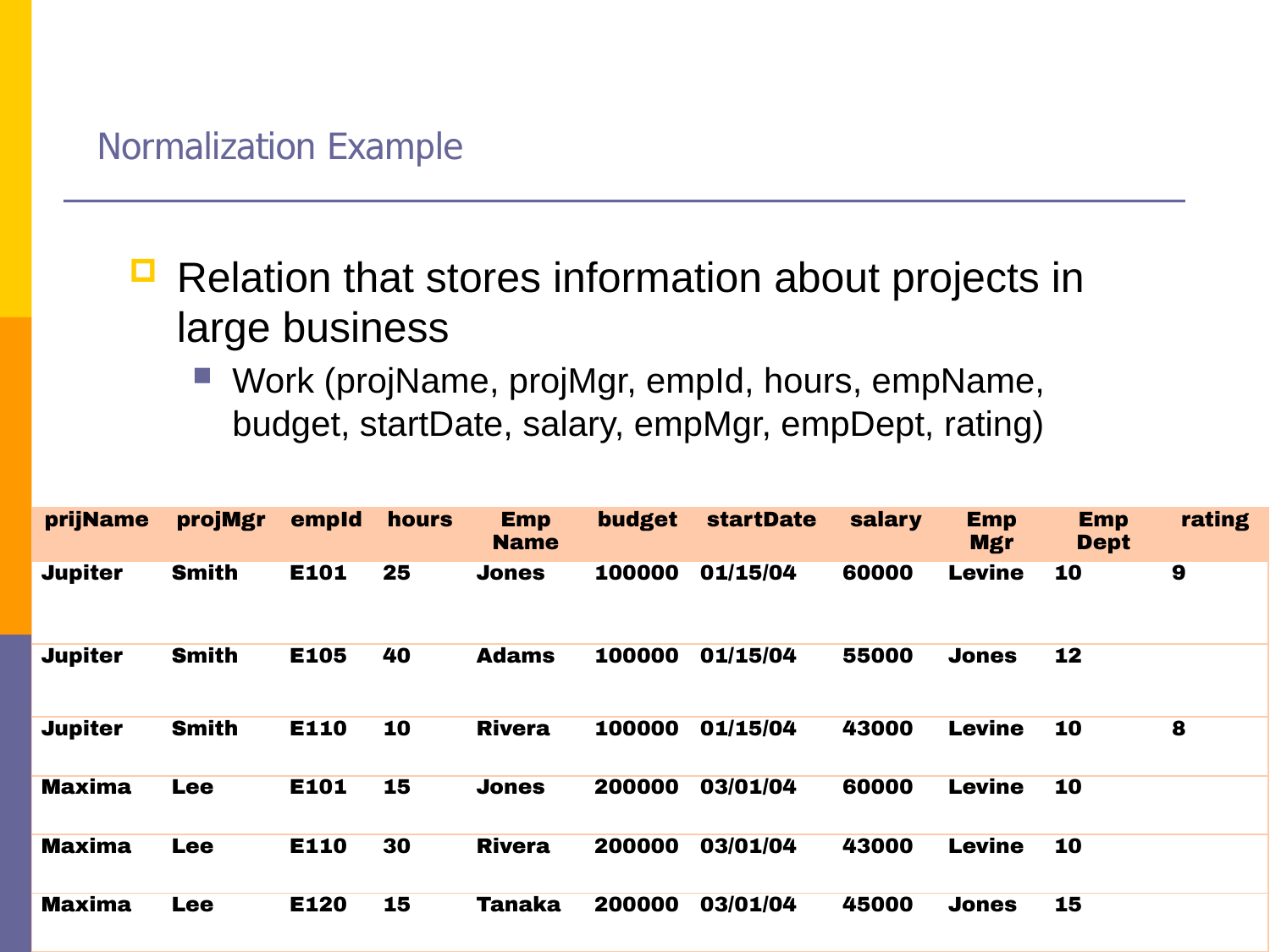

# Normalization Example
Relation that stores information about projects in large business
Work (projName, projMgr, empId, hours, empName, budget, startDate, salary, empMgr, empDept, rating)
| prijName | projMgr | empId | hours | Emp Name | budget | startDate | salary | Emp Mgr | Emp Dept | rating |
| --- | --- | --- | --- | --- | --- | --- | --- | --- | --- | --- |
| Jupiter | Smith | E101 | 25 | Jones | 100000 | 01/15/04 | 60000 | Levine | 10 | 9 |
| Jupiter | Smith | E105 | 40 | Adams | 100000 | 01/15/04 | 55000 | Jones | 12 |  |
| Jupiter | Smith | E110 | 10 | Rivera | 100000 | 01/15/04 | 43000 | Levine | 10 | 8 |
| Maxima | Lee | E101 | 15 | Jones | 200000 | 03/01/04 | 60000 | Levine | 10 |  |
| Maxima | Lee | E110 | 30 | Rivera | 200000 | 03/01/04 | 43000 | Levine | 10 |  |
| Maxima | Lee | E120 | 15 | Tanaka | 200000 | 03/01/04 | 45000 | Jones | 15 |  |